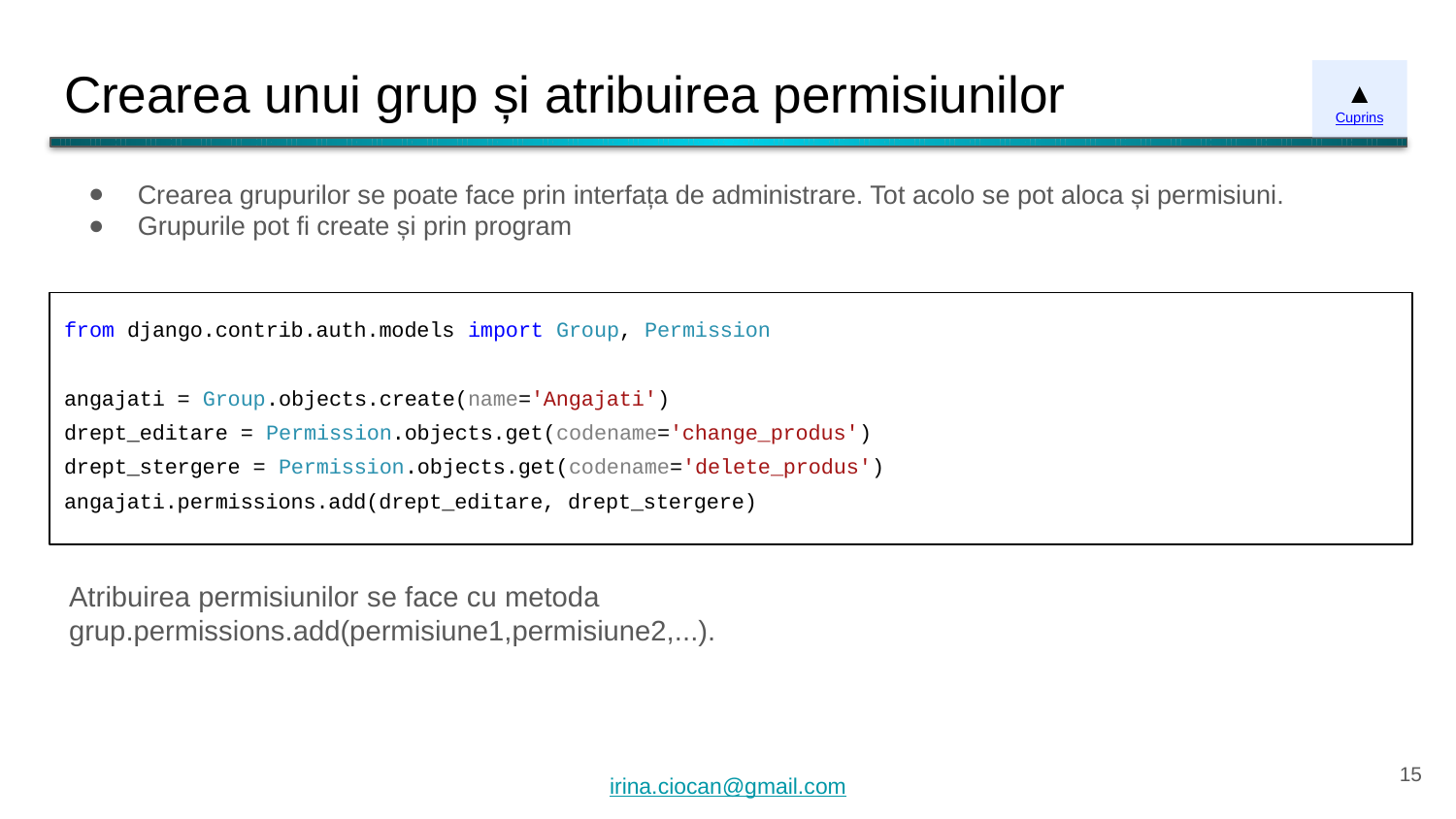

# Crearea unui grup și atribuirea permisiunilor
▲
Cuprins

Crearea grupurilor se poate face prin interfața de administrare. Tot acolo se pot aloca și permisiuni.
Grupurile pot fi create și prin program
from django.contrib.auth.models import Group, Permission

angajati = Group.objects.create(name='Angajati')
drept_editare = Permission.objects.get(codename='change_produs')
drept_stergere = Permission.objects.get(codename='delete_produs')
angajati.permissions.add(drept_editare, drept_stergere)

Atribuirea permisiunilor se face cu metoda grup.permissions.add(permisiune1,permisiune2,...).
15
irina.ciocan@gmail.com